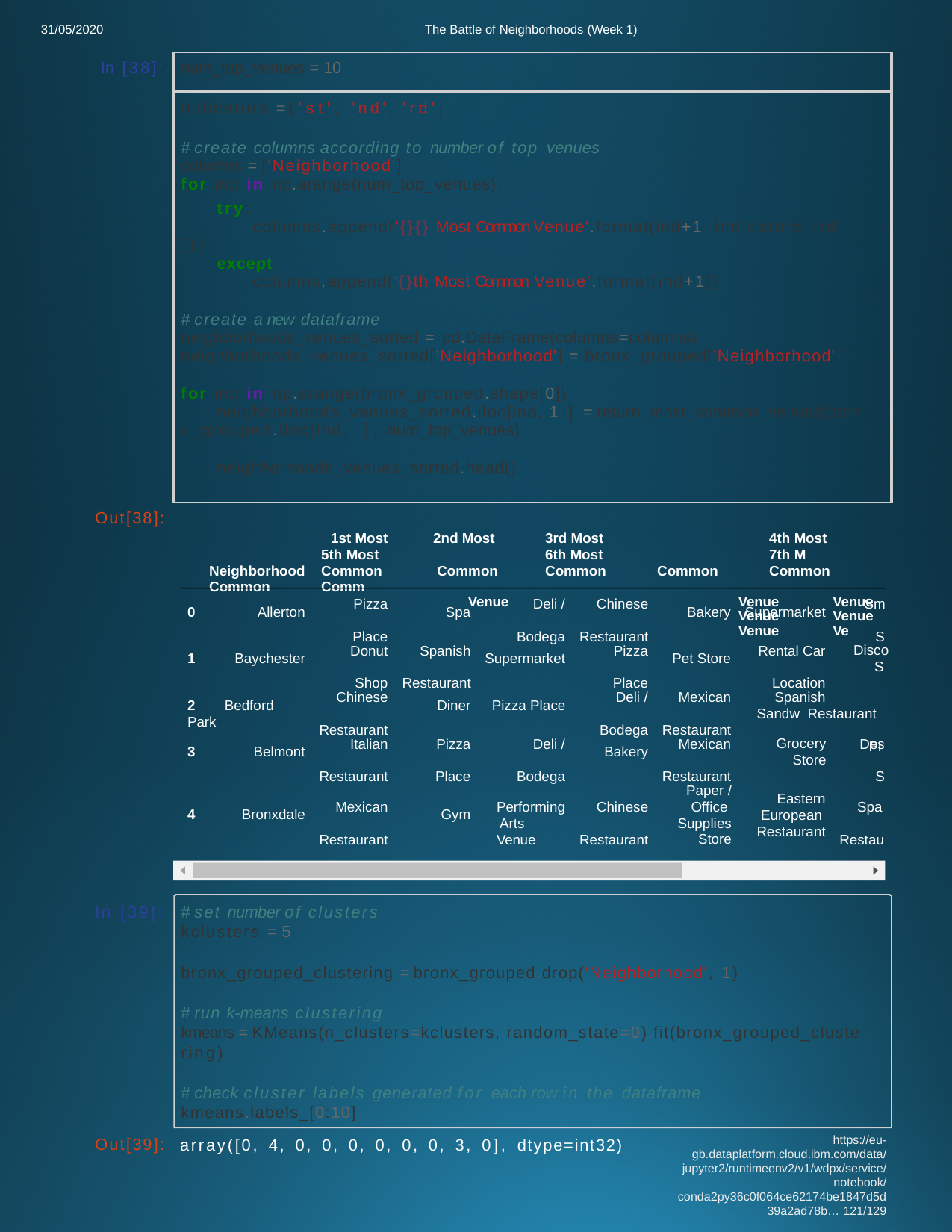

| 31/05/2020 |  | The Battle of Neighborhoods (Week 1) |
| --- | --- | --- |
| In | [38]: | num\_top\_venues = 10 |
|  |  | indicators = ['st', 'nd', 'rd'] |
|  |  | # create columns according to number of top venues columns = ['Neighborhood'] for ind in np.arange(num\_top\_venues): |
|  |  | try: columns.append('{}{} Most Common Venue'.format(ind+1, indicators[ind ])) except: columns.append('{}th Most Common Venue'.format(ind+1)) # create a new dataframe neighborhoods\_venues\_sorted = pd.DataFrame(columns=columns) neighborhoods\_venues\_sorted['Neighborhood'] = bronx\_grouped['Neighborhood'] for ind in np.arange(bronx\_grouped.shape[0]): neighborhoods\_venues\_sorted.iloc[ind, 1:] = return\_most\_common\_venues(bron x\_grouped.iloc[ind, :], num\_top\_venues) neighborhoods\_venues\_sorted.head() |
| Out[38]: 1st Most 2nd Most 3rd Most 4th Most 5th Most 6th Most 7th M Neighborhood Common Common Common Common Common Common Comm Venue Venue Venue Venue Venue Venue Ve |  |  |

Pizza  Place
Deli /  Bodega
Chinese  Restaurant
Sm  S
0
Allerton
Spa
Bakery
Supermarket
Donut  Shop
Spanish  Restaurant
Pizza  Place
Rental Car  Location
Disco
S
1
Baychester
Supermarket
Pet Store
Chinese  Restaurant
Deli /  Bodega
Mexican  Restaurant
Spanish	Sandw  Restaurant		Pl
2	Bedford Park
Diner
Pizza Place
Italian  Restaurant
Pizza  Place
Deli /  Bodega
Mexican  Restaurant
Grocery
Store
Des  S
3
Belmont
Bakery
Paper /  Office  Supplies
Store
Eastern  European  Restaurant
Mexican  Restaurant
Performing  Arts Venue
Chinese  Restaurant
Spa  Restau
4
Bronxdale
Gym

In [39]:
# set number of clusters
kclusters = 5

bronx_grouped_clustering = bronx_grouped.drop('Neighborhood', 1)

# run k-means clustering
kmeans = KMeans(n_clusters=kclusters, random_state=0).fit(bronx_grouped_cluste  ring)

# check cluster labels generated for each row in the dataframe
kmeans.labels_[0:10]
Out[39]:
array([0, 4, 0, 0, 0, 0, 0, 0, 3, 0], dtype=int32)
https://eu-gb.dataplatform.cloud.ibm.com/data/jupyter2/runtimeenv2/v1/wdpx/service/notebook/conda2py36c0f064ce62174be1847d5d39a2ad78b… 121/129